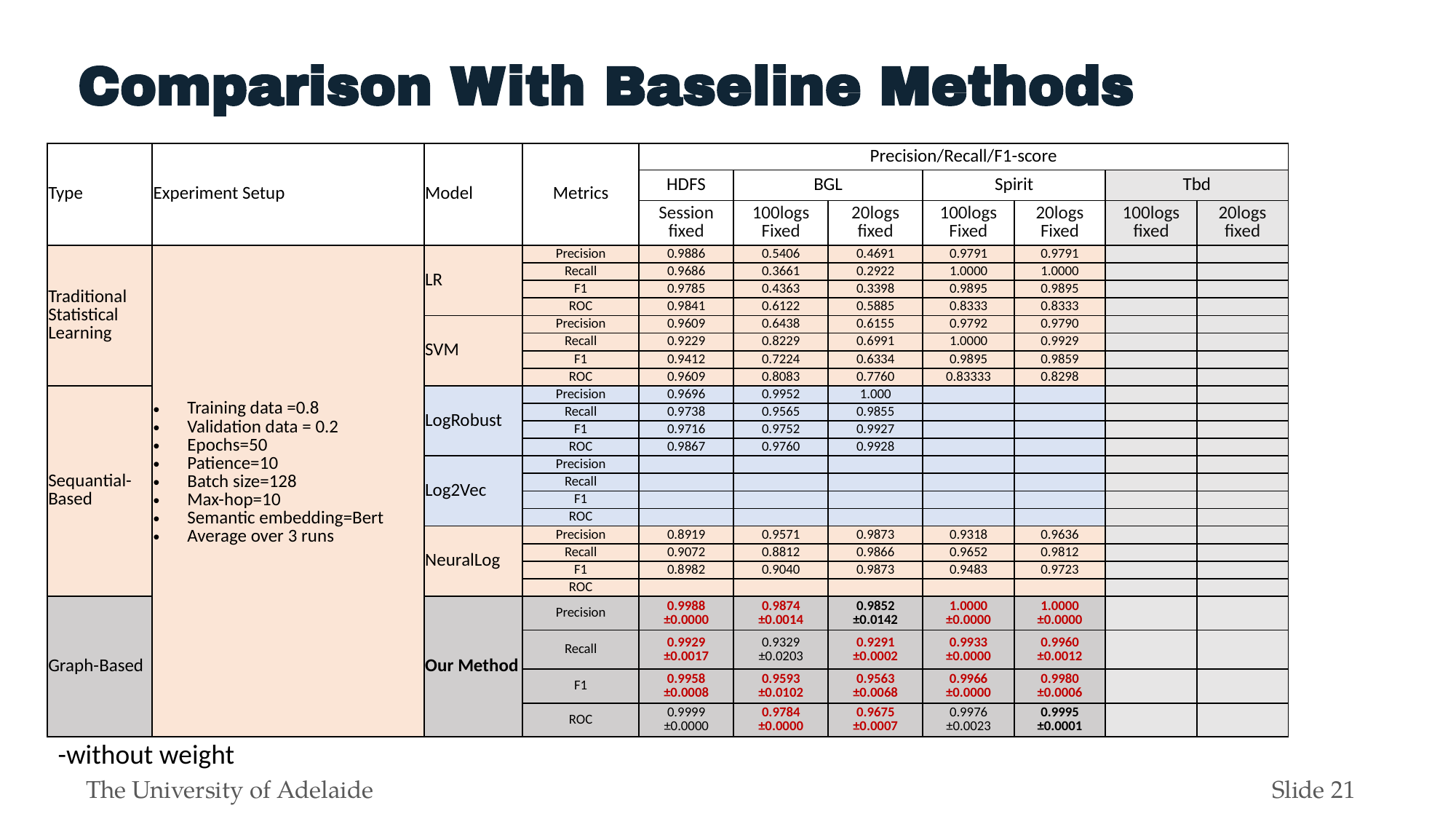

Comparison With Baseline Methods
| Type | Experiment Setup | Model | Metrics | Precision/Recall/F1-score |  |  |  |  |  |  |
| --- | --- | --- | --- | --- | --- | --- | --- | --- | --- | --- |
|  |  |  |  | HDFS | BGL |  | Spirit |  | Tbd |  |
|  |  | Model |  | Session fixed | 100logs Fixed | 20logs fixed | 100logs Fixed | 20logs Fixed | 100logs fixed | 20logs fixed |
| Traditional Statistical Learning | Training data =0.8 Validation data = 0.2 Epochs=50 Patience=10 Batch size=128 Max-hop=10 Semantic embedding=Bert Average over 3 runs | LR | Precision | 0.9886 | 0.5406 | 0.4691 | 0.9791 | 0.9791 |  |  |
|  |  |  | Recall | 0.9686 | 0.3661 | 0.2922 | 1.0000 | 1.0000 |  |  |
|  |  |  | F1 | 0.9785 | 0.4363 | 0.3398 | 0.9895 | 0.9895 |  |  |
|  |  |  | ROC | 0.9841 | 0.6122 | 0.5885 | 0.8333 | 0.8333 |  |  |
| Statistical Learning | 0.1 | SVM | Precision | 0.9609 | 0.6438 | 0.6155 | 0.9792 | 0.9790 |  |  |
|  |  |  | Recall | 0.9229 | 0.8229 | 0.6991 | 1.0000 | 0.9929 |  |  |
|  |  |  | F1 | 0.9412 | 0.7224 | 0.6334 | 0.9895 | 0.9859 |  |  |
|  |  |  | ROC | 0.9609 | 0.8083 | 0.7760 | 0.83333 | 0.8298 |  |  |
| Sequantial-Based |  | LogRobust | Precision | 0.9696 | 0.9952 | 1.000 |  |  |  |  |
|  |  |  | Recall | 0.9738 | 0.9565 | 0.9855 |  |  |  |  |
|  |  |  | F1 | 0.9716 | 0.9752 | 0.9927 |  |  |  |  |
|  |  |  | ROC | 0.9867 | 0.9760 | 0.9928 |  |  |  |  |
|  |  | Log2Vec | Precision |  |  |  |  |  |  |  |
|  |  |  | Recall |  |  |  |  |  |  |  |
|  |  |  | F1 |  |  |  |  |  |  |  |
|  |  |  | ROC |  |  |  |  |  |  |  |
|  |  | NeuralLog | Precision | 0.8919 | 0.9571 | 0.9873 | 0.9318 | 0.9636 |  |  |
|  |  |  | Recall | 0.9072 | 0.8812 | 0.9866 | 0.9652 | 0.9812 |  |  |
|  |  |  | F1 | 0.8982 | 0.9040 | 0.9873 | 0.9483 | 0.9723 |  |  |
|  |  |  | ROC |  |  |  |  |  |  |  |
| Graph-Based | 0.1 | Our Method | Precision | 0.9988 ±0.0000 | 0.9874 ±0.0014 | 0.9852 ±0.0142 | 1.0000 ±0.0000 | 1.0000 ±0.0000 |  |  |
|  |  |  | Recall | 0.9929 ±0.0017 | 0.9329 ±0.0203 | 0.9291 ±0.0002 | 0.9933 ±0.0000 | 0.9960 ±0.0012 |  |  |
|  |  |  | F1 | 0.9958 ±0.0008 | 0.9593 ±0.0102 | 0.9563 ±0.0068 | 0.9966 ±0.0000 | 0.9980 ±0.0006 |  |  |
|  |  |  | ROC | 0.9999 ±0.0000 | 0.9784 ±0.0000 | 0.9675 ±0.0007 | 0.9976 ±0.0023 | 0.9995 ±0.0001 |  |  |
-without weight
The University of Adelaide
Slide 21